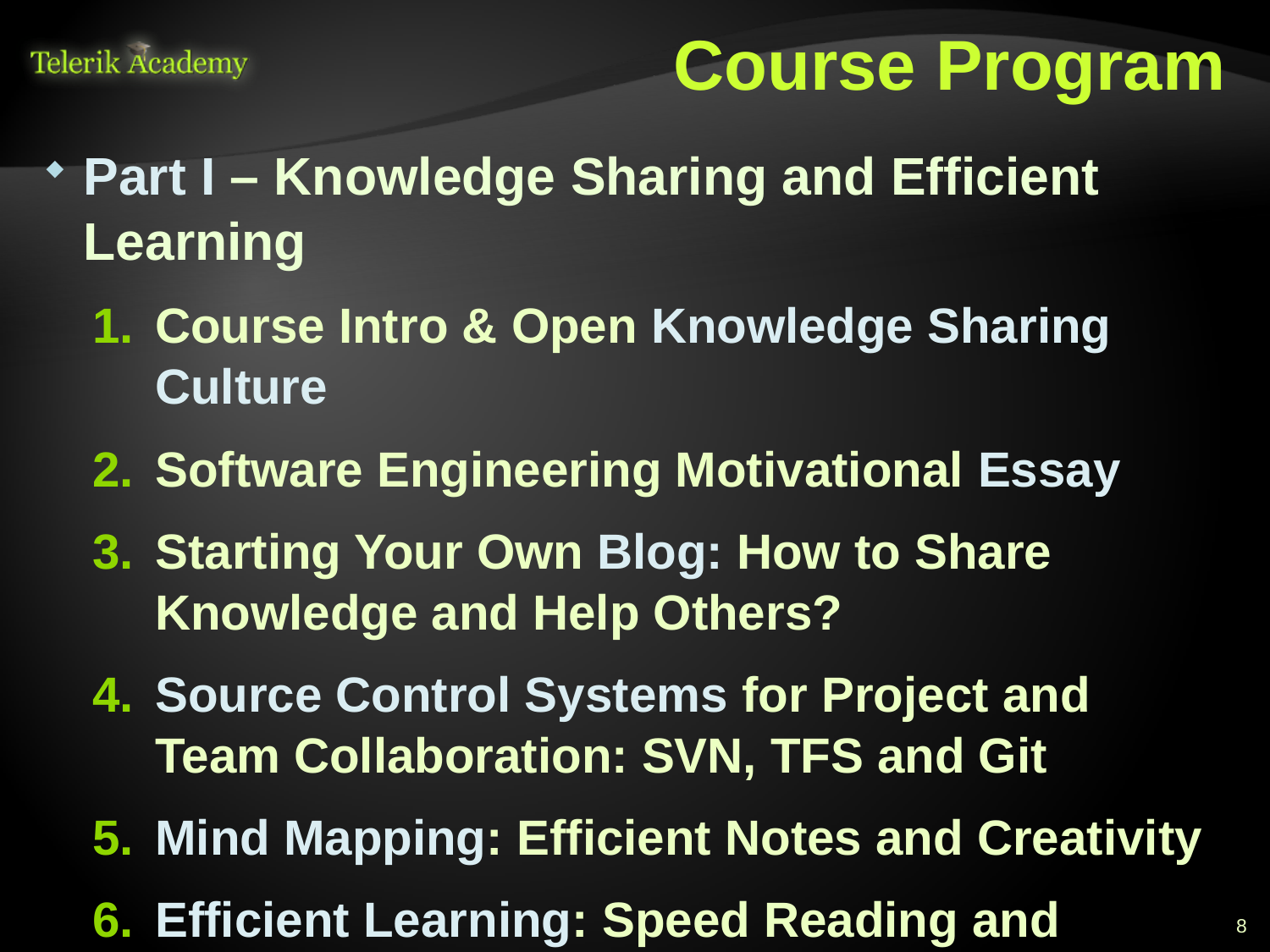

# Course Program
Part I – Knowledge Sharing and Efficient Learning
Course Intro & Open Knowledge Sharing Culture
Software Engineering Motivational Essay
Starting Your Own Blog: How to Share Knowledge and Help Others?
Source Control Systems for Project and Team Collaboration: SVN, TFS and Git
Mind Mapping: Efficient Notes and Creativity
Efficient Learning: Speed Reading and Memory Techniques (by Tony Buzan)
8